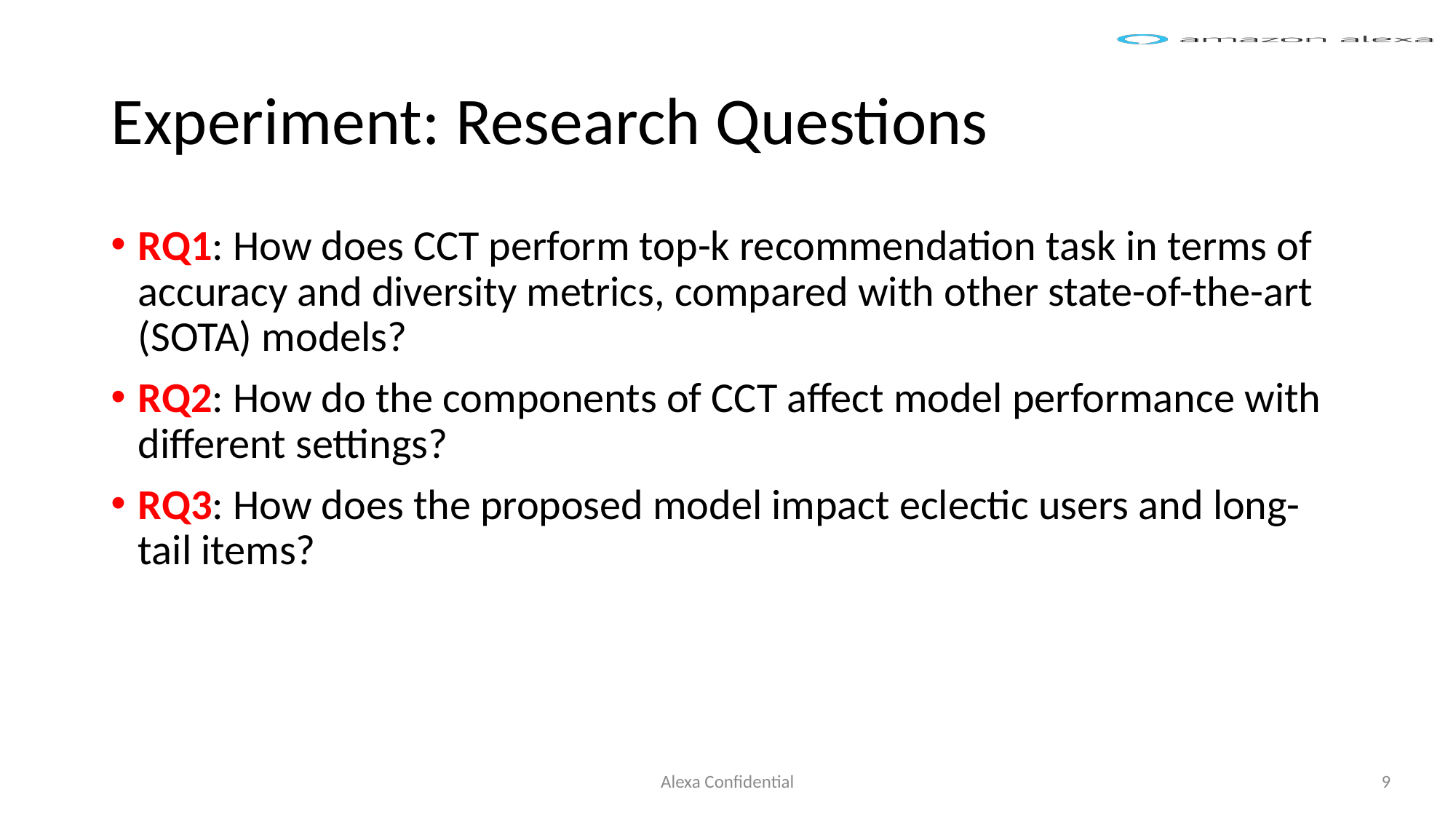

# Experiment: Research Questions
RQ1: How does CCT perform top-k recommendation task in terms of accuracy and diversity metrics, compared with other state-of-the-art (SOTA) models?
RQ2: How do the components of CCT affect model performance with different settings?
RQ3: How does the proposed model impact eclectic users and long-tail items?

Alexa Confidential
9